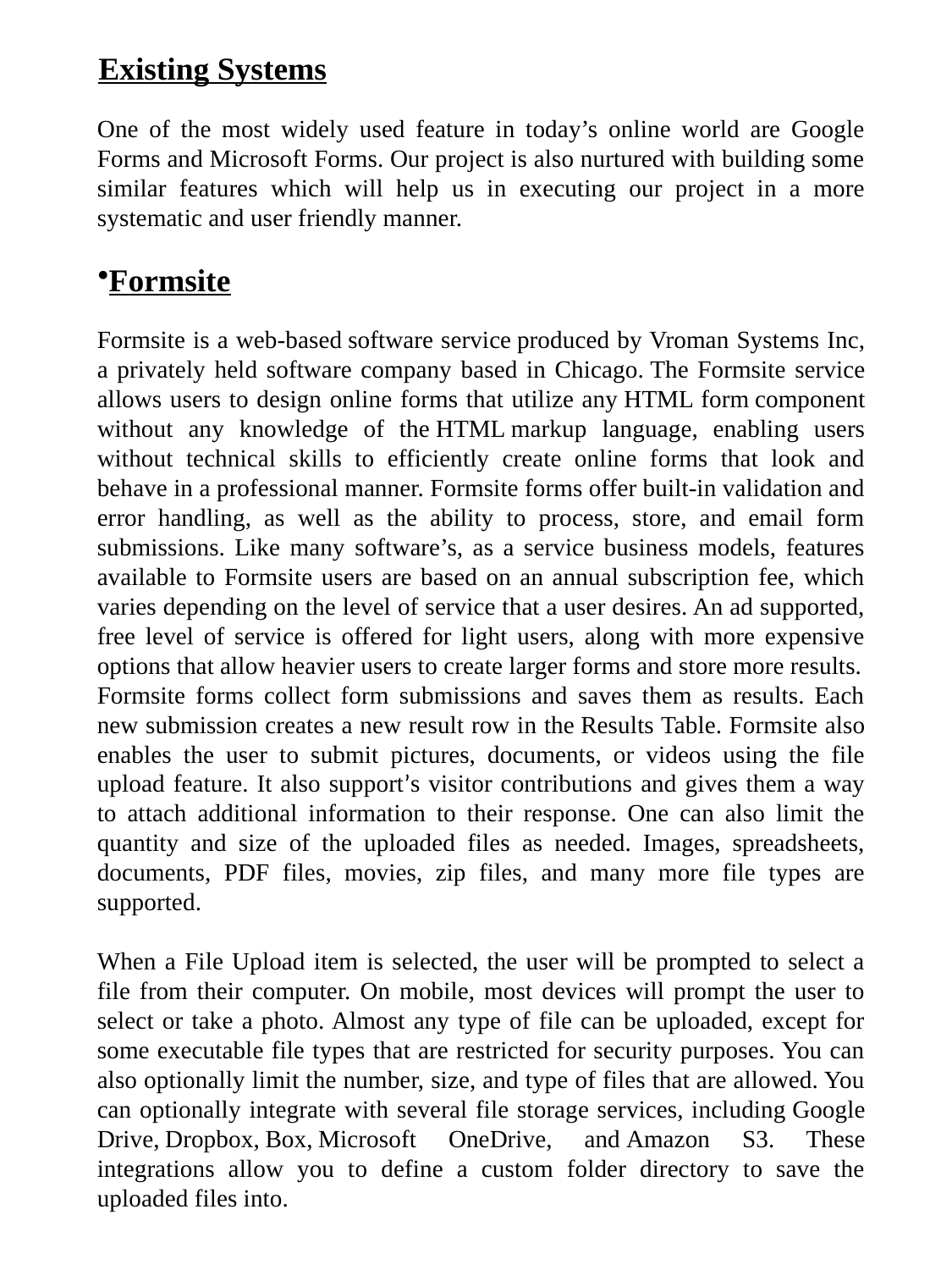

Existing Systems
One of the most widely used feature in today’s online world are Google Forms and Microsoft Forms. Our project is also nurtured with building some similar features which will help us in executing our project in a more systematic and user friendly manner.

Formsite
Formsite is a web-based software service produced by Vroman Systems Inc, a privately held software company based in Chicago. The Formsite service allows users to design online forms that utilize any HTML form component without any knowledge of the HTML markup language, enabling users without technical skills to efficiently create online forms that look and behave in a professional manner. Formsite forms offer built-in validation and error handling, as well as the ability to process, store, and email form submissions. Like many software’s, as a service business models, features available to Formsite users are based on an annual subscription fee, which varies depending on the level of service that a user desires. An ad supported, free level of service is offered for light users, along with more expensive options that allow heavier users to create larger forms and store more results.
Formsite forms collect form submissions and saves them as results. Each new submission creates a new result row in the Results Table. Formsite also enables the user to submit pictures, documents, or videos using the file upload feature. It also support’s visitor contributions and gives them a way to attach additional information to their response. One can also limit the quantity and size of the uploaded files as needed. Images, spreadsheets, documents, PDF files, movies, zip files, and many more file types are supported.

When a File Upload item is selected, the user will be prompted to select a file from their computer. On mobile, most devices will prompt the user to select or take a photo. Almost any type of file can be uploaded, except for some executable file types that are restricted for security purposes. You can also optionally limit the number, size, and type of files that are allowed. You can optionally integrate with several file storage services, including Google Drive, Dropbox, Box, Microsoft OneDrive, and Amazon S3. These integrations allow you to define a custom folder directory to save the uploaded files into.